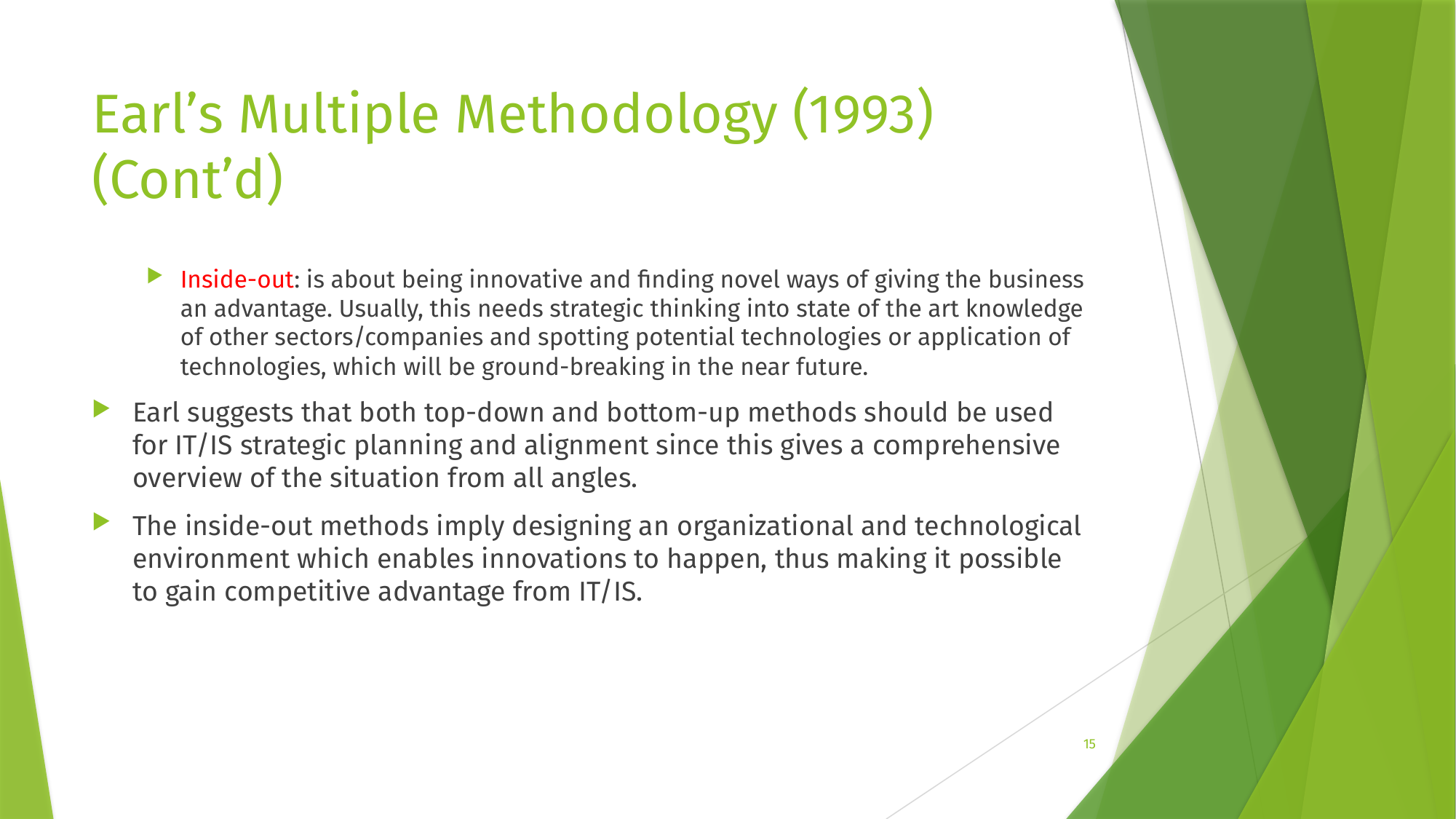

# Earl’s Multiple Methodology (1993) (Cont’d)
Inside-out: is about being innovative and finding novel ways of giving the business an advantage. Usually, this needs strategic thinking into state of the art knowledge of other sectors/companies and spotting potential technologies or application of technologies, which will be ground-breaking in the near future.
Earl suggests that both top-down and bottom-up methods should be used for IT/IS strategic planning and alignment since this gives a comprehensive overview of the situation from all angles.
The inside-out methods imply designing an organizational and technological environment which enables innovations to happen, thus making it possible to gain competitive advantage from IT/IS.
15